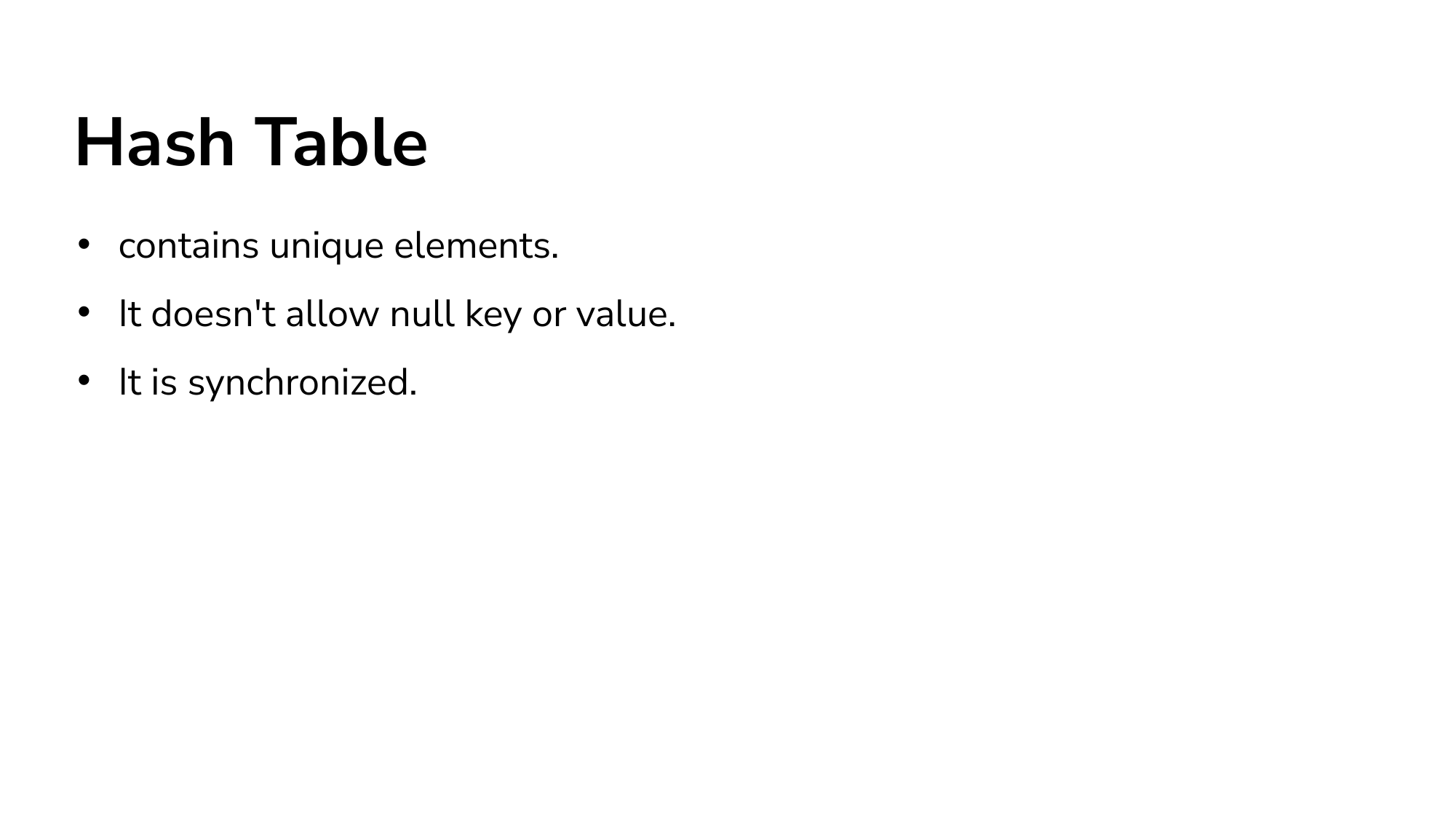

Hash Table
contains unique elements.
It doesn't allow null key or value.
It is synchronized.